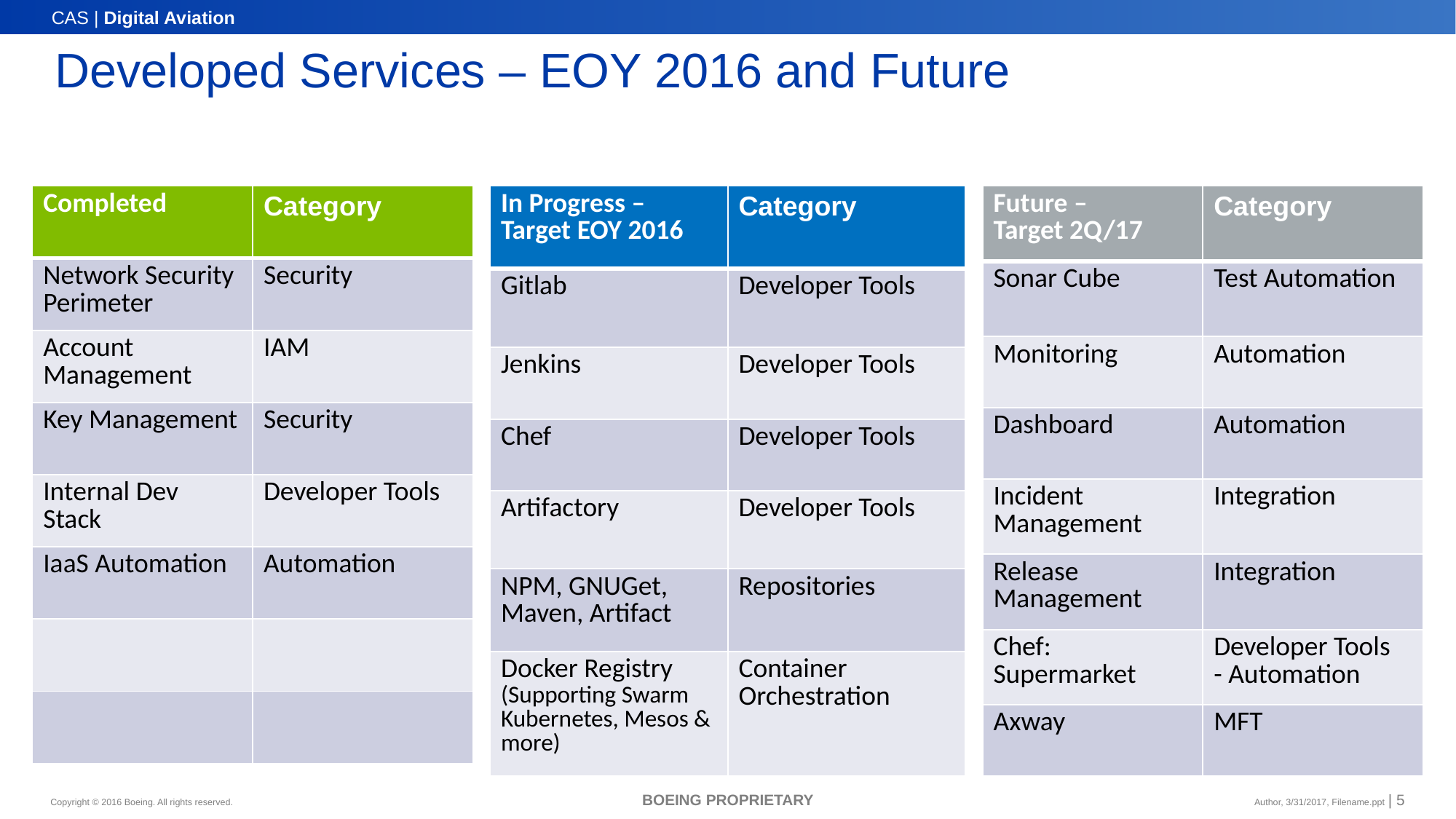

# Developed Services – EOY 2016 and Future
| Completed | Category |
| --- | --- |
| Network Security Perimeter | Security |
| Account Management | IAM |
| Key Management | Security |
| Internal Dev Stack | Developer Tools |
| IaaS Automation | Automation |
|  |  |
|  |  |
| In Progress – Target EOY 2016 | Category |
| --- | --- |
| Gitlab | Developer Tools |
| Jenkins | Developer Tools |
| Chef | Developer Tools |
| Artifactory | Developer Tools |
| NPM, GNUGet, Maven, Artifact | Repositories |
| Docker Registry (Supporting Swarm Kubernetes, Mesos & more) | Container Orchestration |
| Future – Target 2Q/17 | Category |
| --- | --- |
| Sonar Cube | Test Automation |
| Monitoring | Automation |
| Dashboard | Automation |
| Incident Management | Integration |
| Release Management | Integration |
| Chef: Supermarket | Developer Tools - Automation |
| Axway | MFT |
BOEING PROPRIETARY
Author, 3/31/2017, Filename.ppt | 5